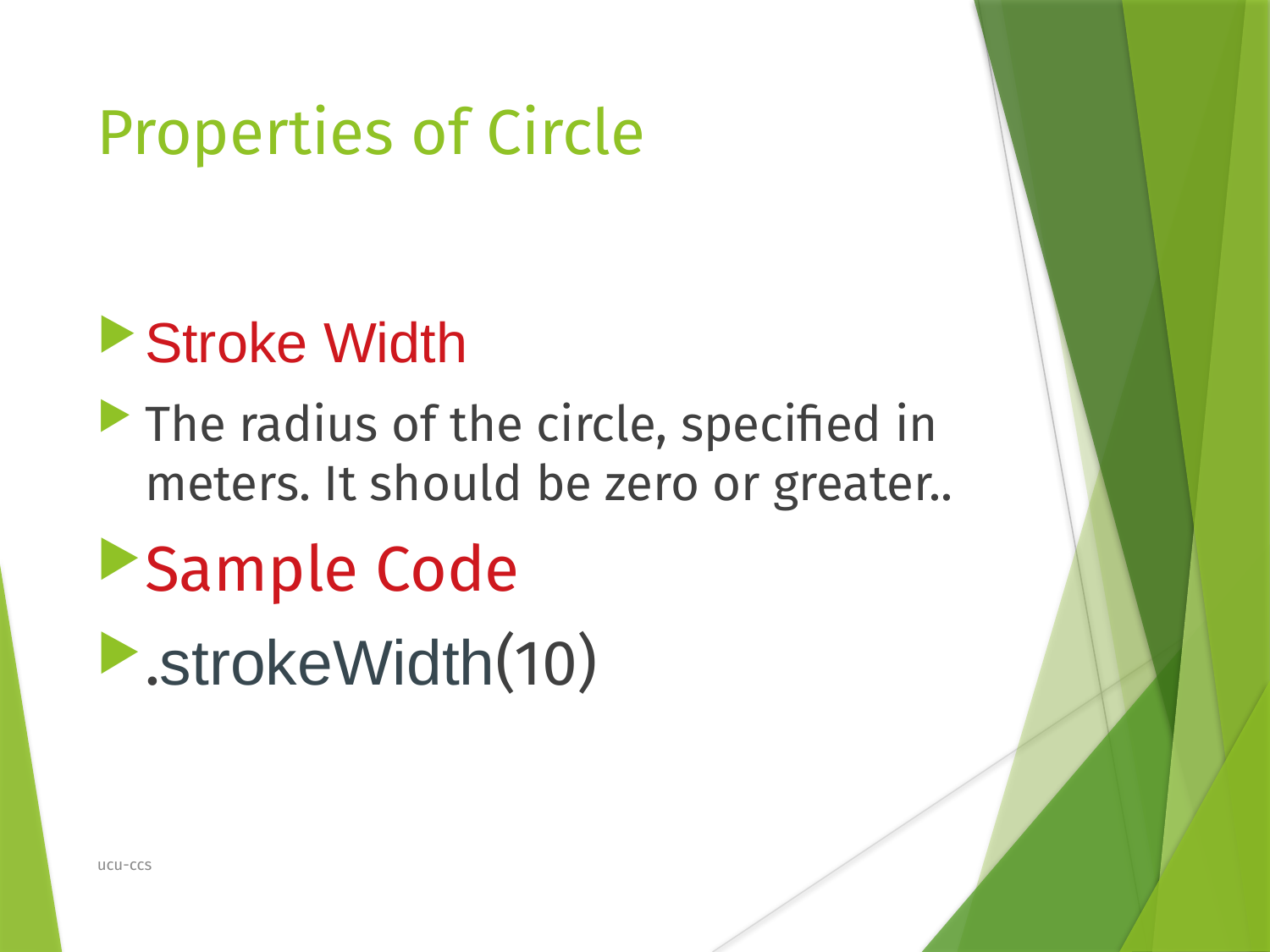

Properties of Circle
Stroke Width
The radius of the circle, specified in meters. It should be zero or greater..
Sample Code
.strokeWidth(10)

ucu-ccs